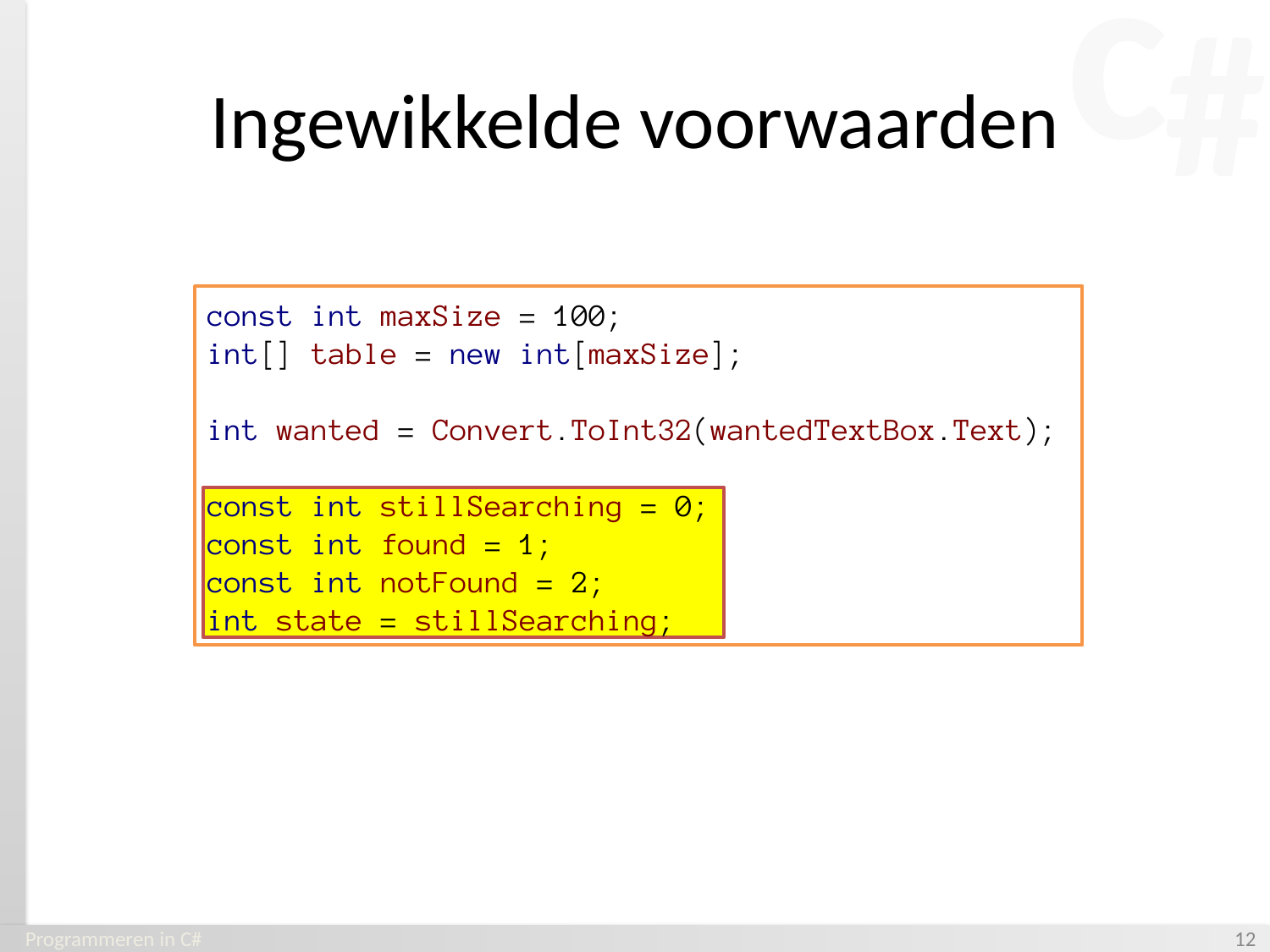

# Ingewikkelde voorwaarden
const int maxSize = 100;
int[] table = new int[maxSize];
int wanted = Convert.ToInt32(wantedTextBox.Text);
const int stillSearching = 0;
const int found = 1;
const int notFound = 2;
int state = stillSearching;

Programmeren in C#
12